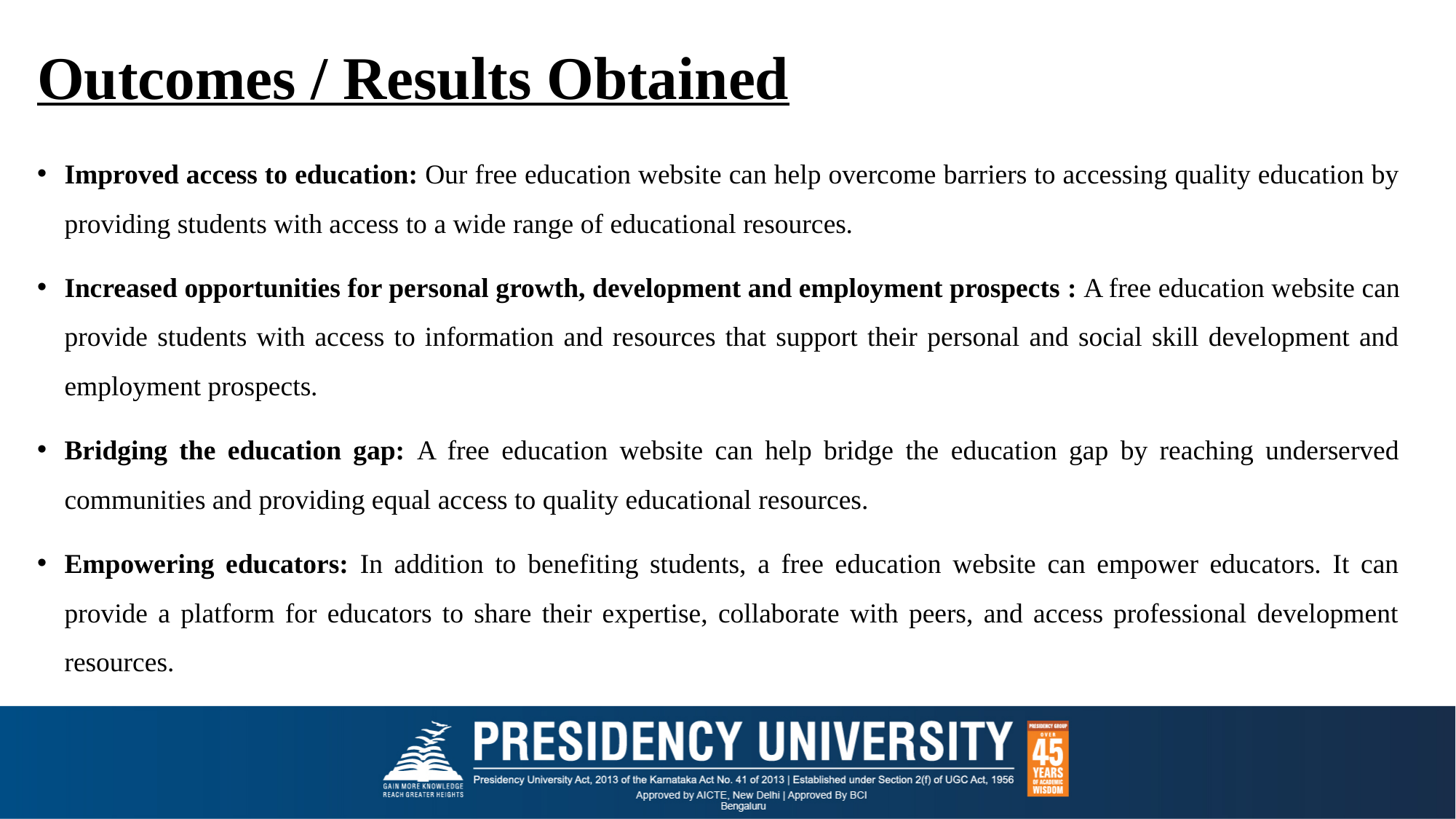

# Outcomes / Results Obtained
Improved access to education: Our free education website can help overcome barriers to accessing quality education by providing students with access to a wide range of educational resources.
Increased opportunities for personal growth, development and employment prospects : A free education website can provide students with access to information and resources that support their personal and social skill development and employment prospects.
Bridging the education gap: A free education website can help bridge the education gap by reaching underserved communities and providing equal access to quality educational resources.
Empowering educators: In addition to benefiting students, a free education website can empower educators. It can provide a platform for educators to share their expertise, collaborate with peers, and access professional development resources.